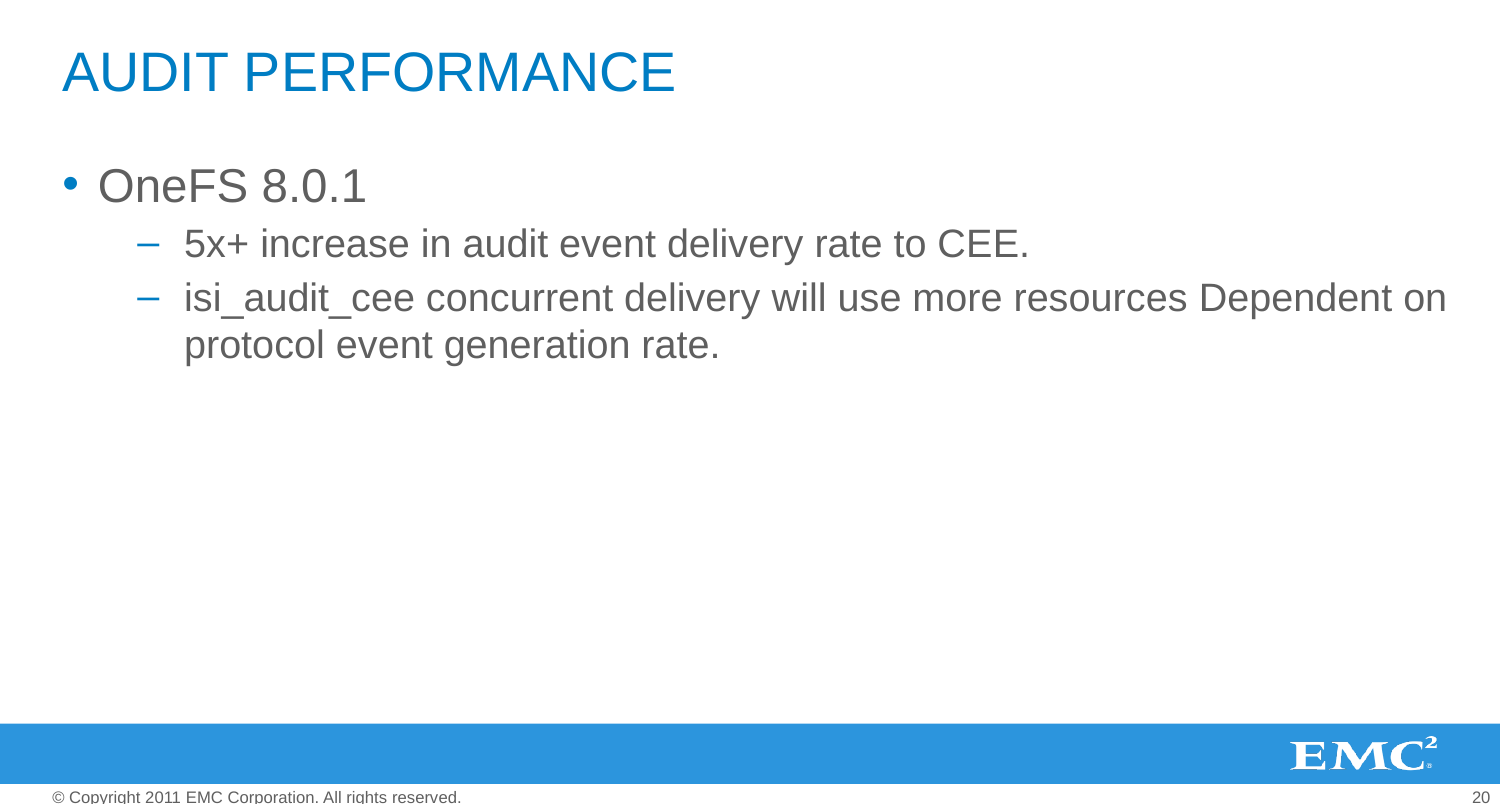

# Audit Performance
OneFS 8.0.1
5x+ increase in audit event delivery rate to CEE.
isi_audit_cee concurrent delivery will use more resources Dependent on protocol event generation rate.